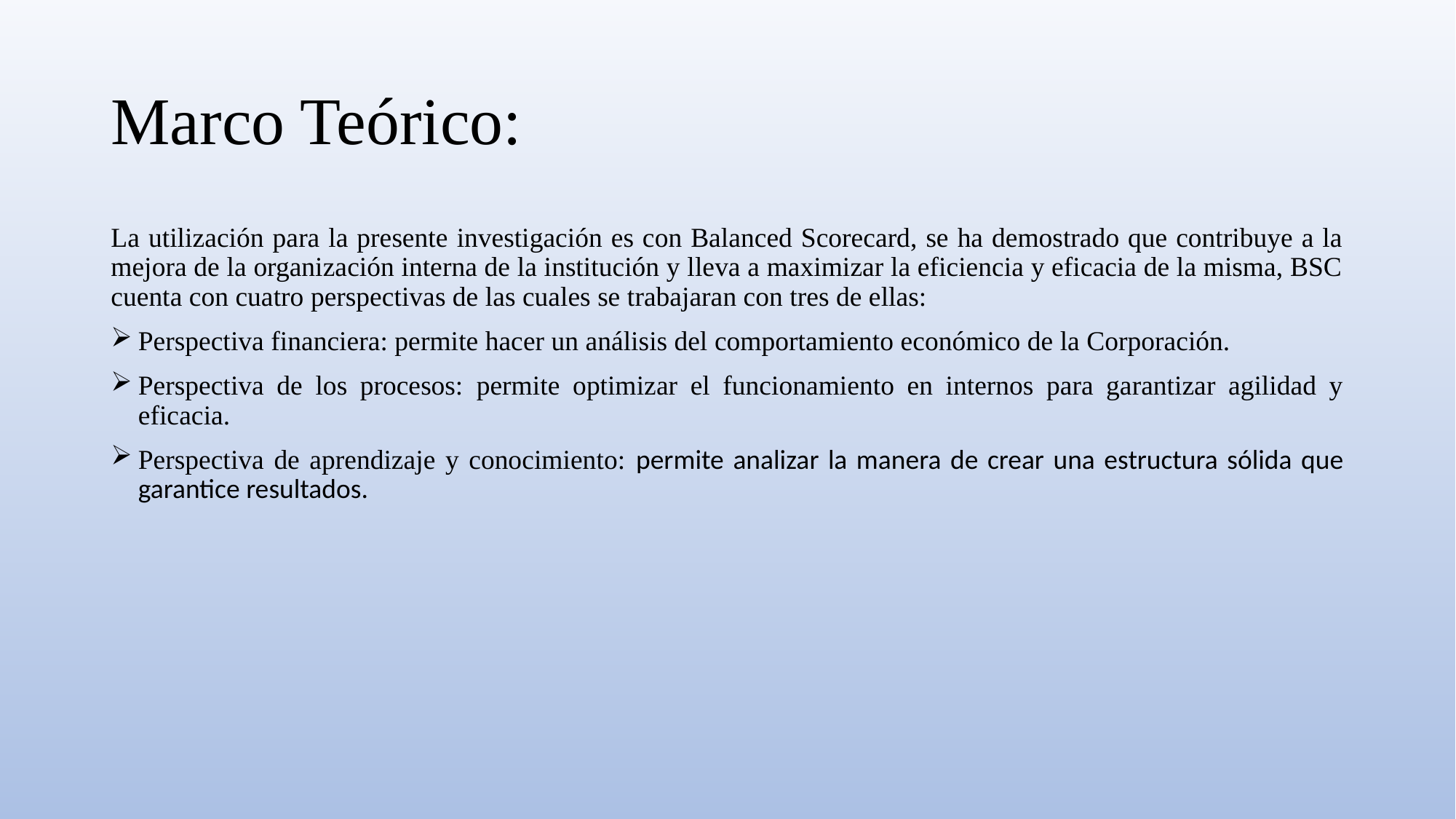

# Marco Teórico:
La utilización para la presente investigación es con Balanced Scorecard, se ha demostrado que contribuye a la mejora de la organización interna de la institución y lleva a maximizar la eficiencia y eficacia de la misma, BSC cuenta con cuatro perspectivas de las cuales se trabajaran con tres de ellas:
Perspectiva financiera: permite hacer un análisis del comportamiento económico de la Corporación.
Perspectiva de los procesos: permite optimizar el funcionamiento en internos para garantizar agilidad y eficacia.
Perspectiva de aprendizaje y conocimiento: permite analizar la manera de crear una estructura sólida que garantice resultados.